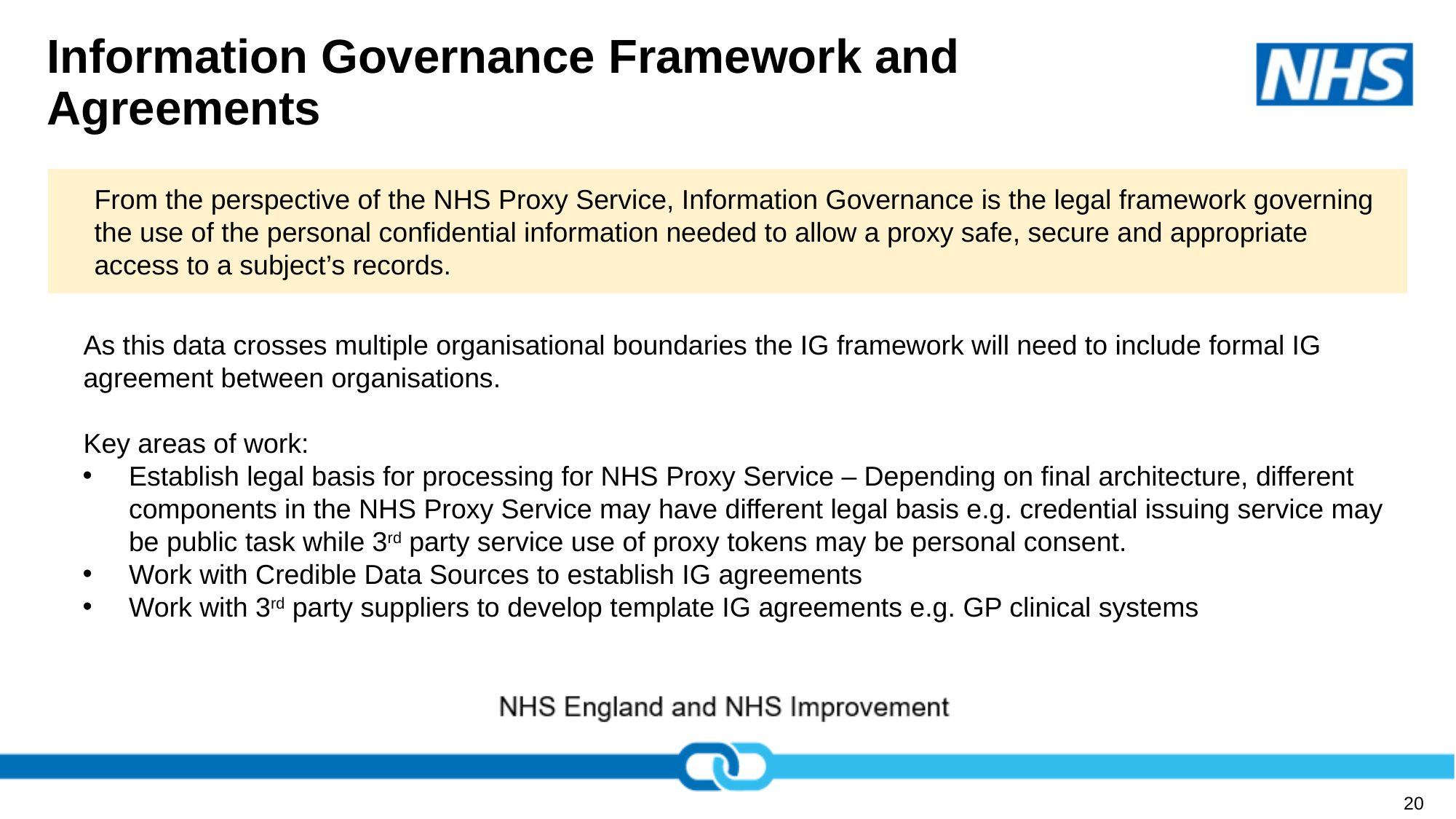

# Information Governance Framework and
Agreements
From the perspective of the NHS Proxy Service, Information Governance is the legal framework governing the use of the personal confidential information needed to allow a proxy safe, secure and appropriate access to a subject’s records.
As this data crosses multiple organisational boundaries the IG framework will need to include formal IG agreement between organisations.

Key areas of work:
Establish legal basis for processing for NHS Proxy Service – Depending on final architecture, different components in the NHS Proxy Service may have different legal basis e.g. credential issuing service may be public task while 3rd party service use of proxy tokens may be personal consent.
Work with Credible Data Sources to establish IG agreements
Work with 3rd party suppliers to develop template IG agreements e.g. GP clinical systems